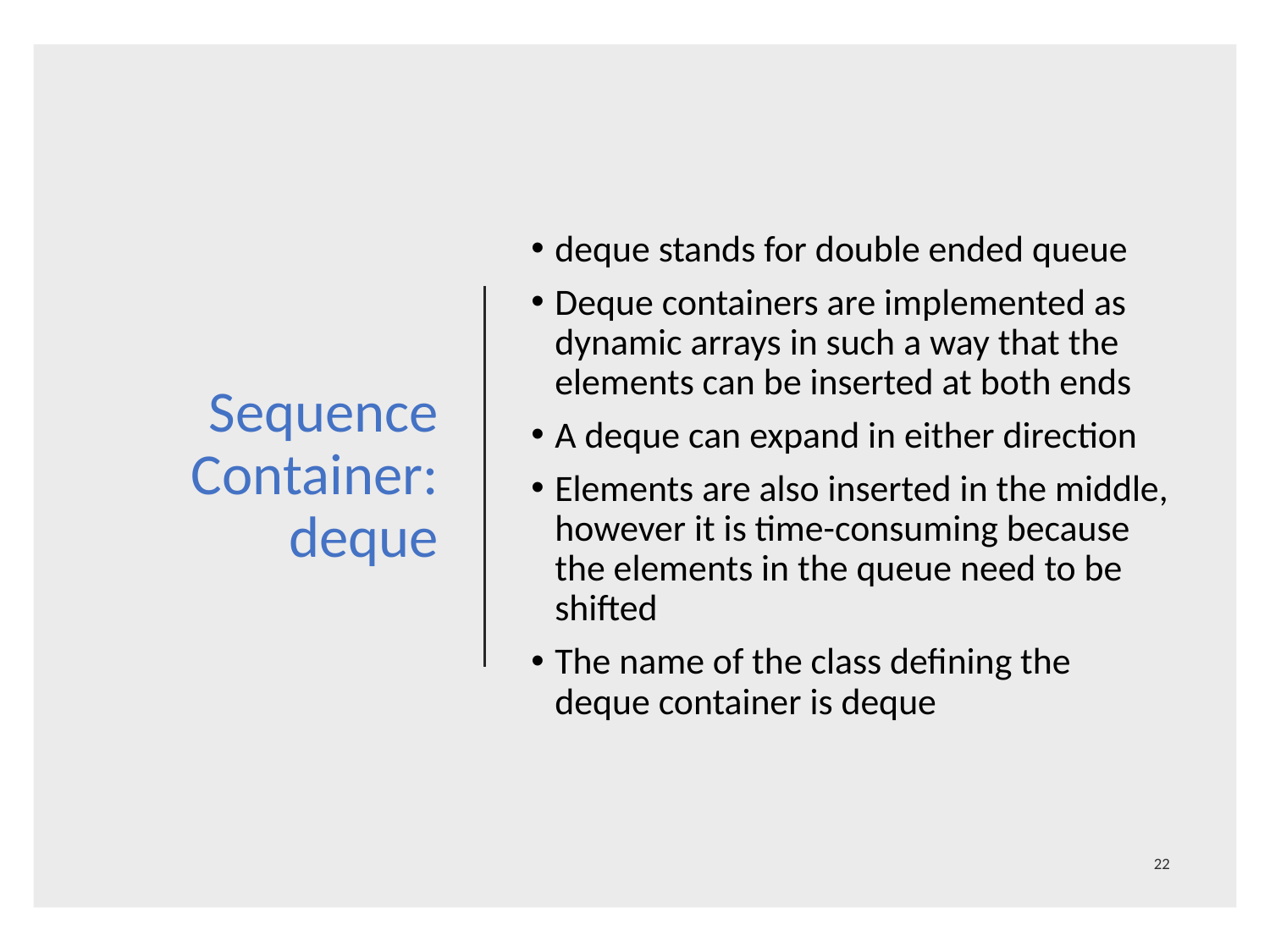

# Sequence Container: deque
deque stands for double ended queue
Deque containers are implemented as dynamic arrays in such a way that the elements can be inserted at both ends
A deque can expand in either direction
Elements are also inserted in the middle, however it is time-consuming because the elements in the queue need to be shifted
The name of the class defining the deque container is deque
22